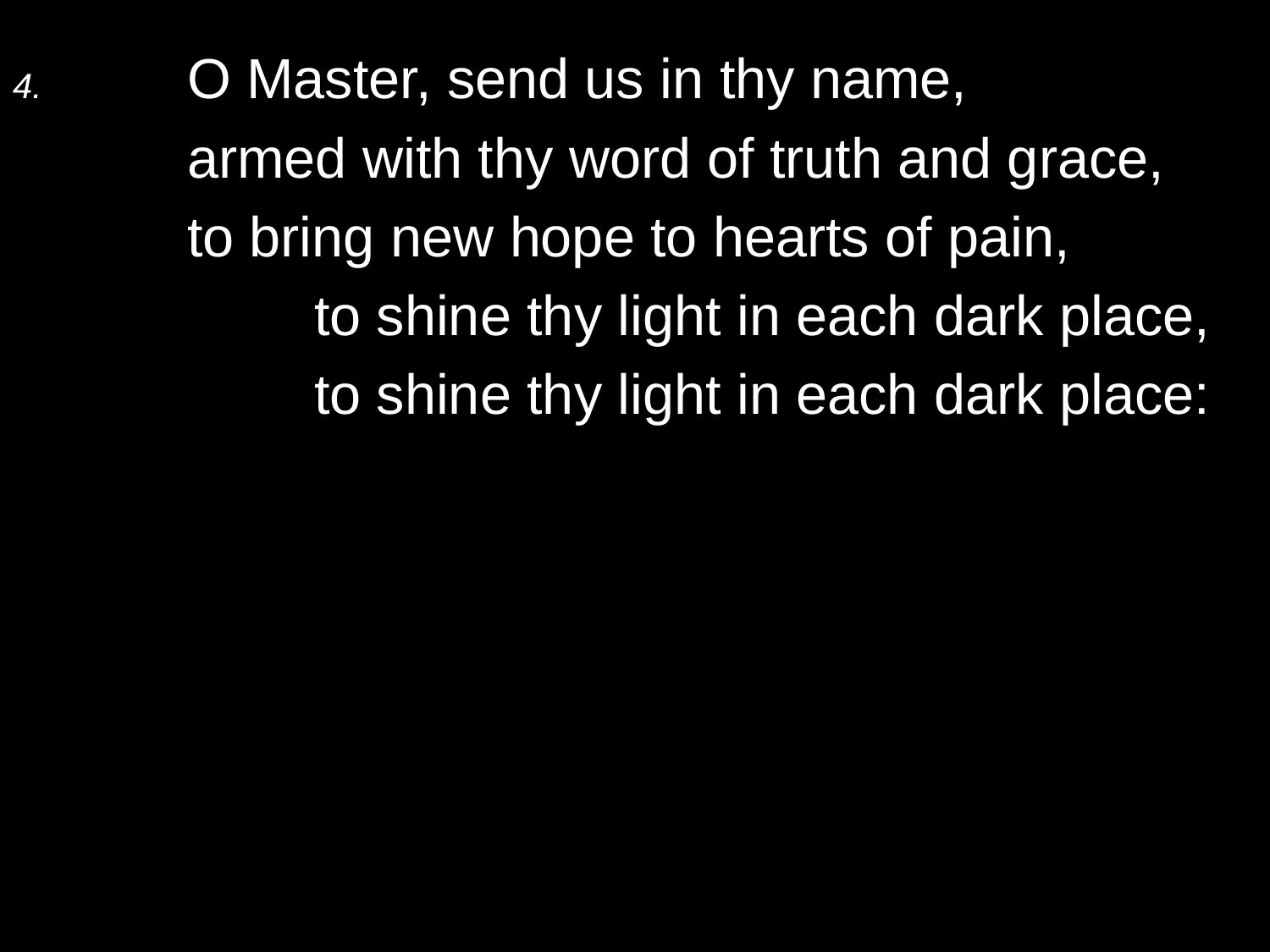

4.	O Master, send us in thy name,
	armed with thy word of truth and grace,
	to bring new hope to hearts of pain,
		to shine thy light in each dark place,
		to shine thy light in each dark place: